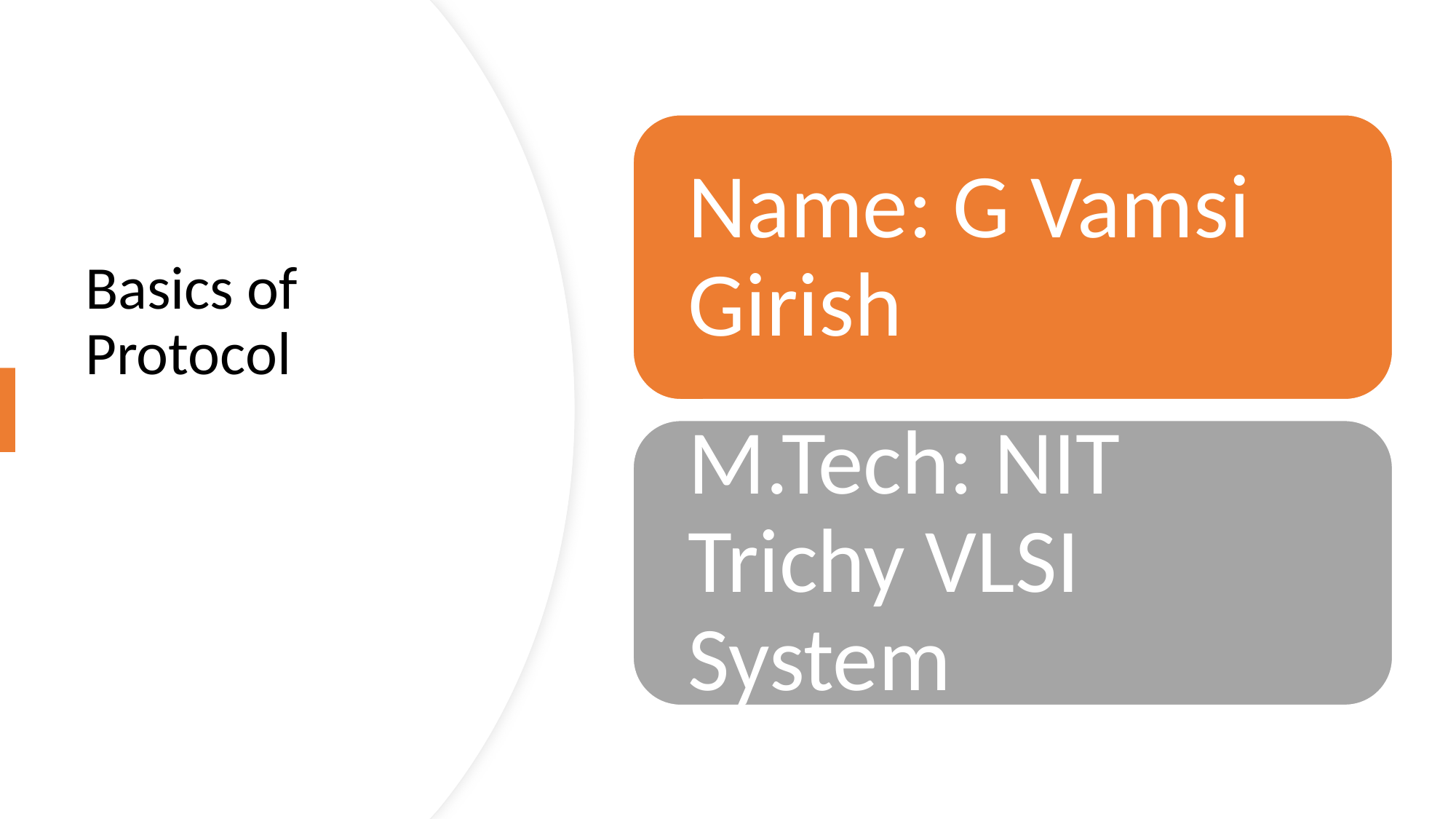

Name: G Vamsi Girish
M.Tech: NIT Trichy VLSI System
# Basics of Protocol